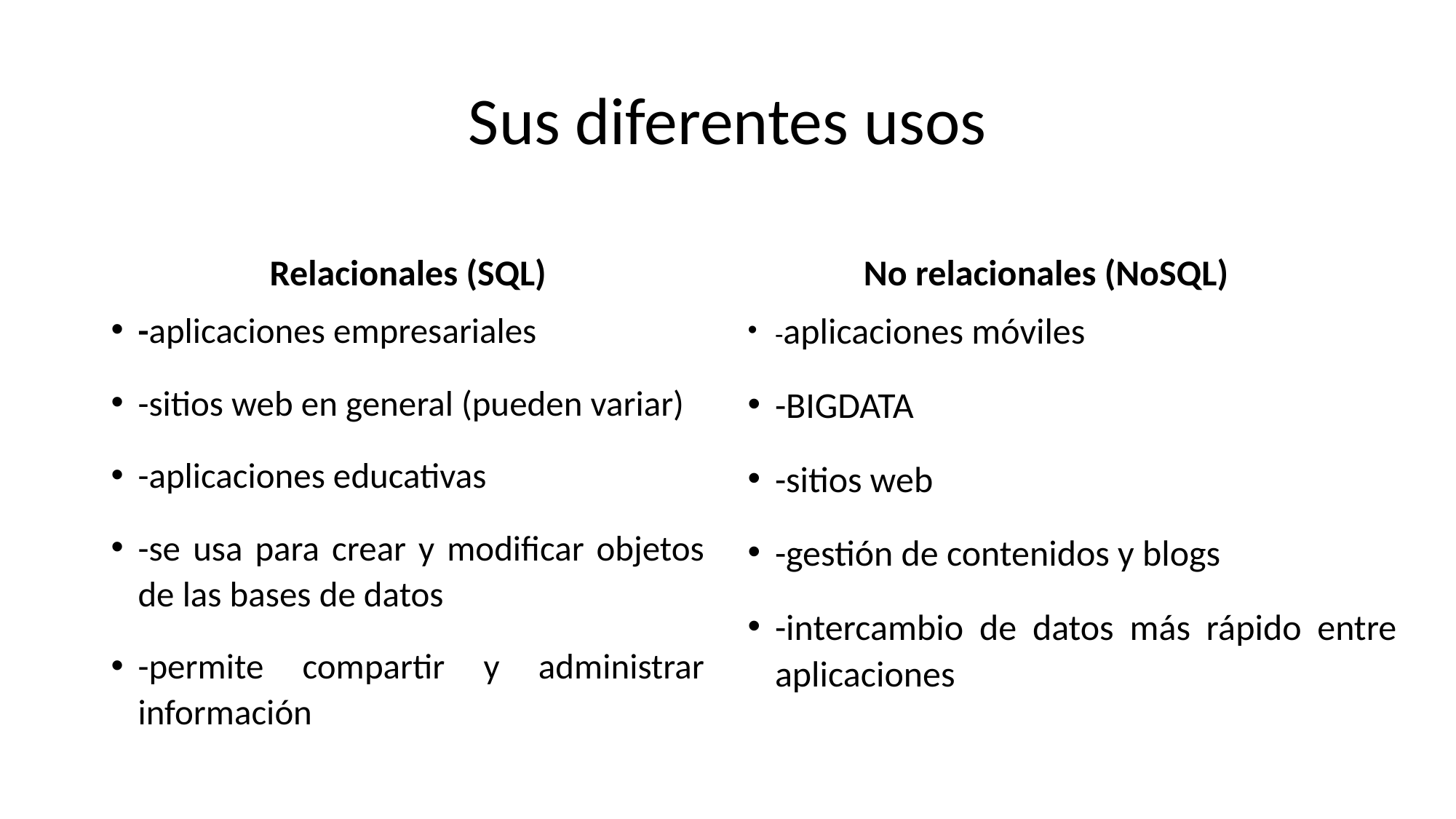

# Sus diferentes usos
Relacionales (SQL)
No relacionales (NoSQL)
-aplicaciones empresariales
-sitios web en general (pueden variar)
-aplicaciones educativas
-se usa para crear y modificar objetos de las bases de datos
-permite compartir y administrar información

-aplicaciones móviles
-BIGDATA
-sitios web
-gestión de contenidos y blogs
-intercambio de datos más rápido entre aplicaciones